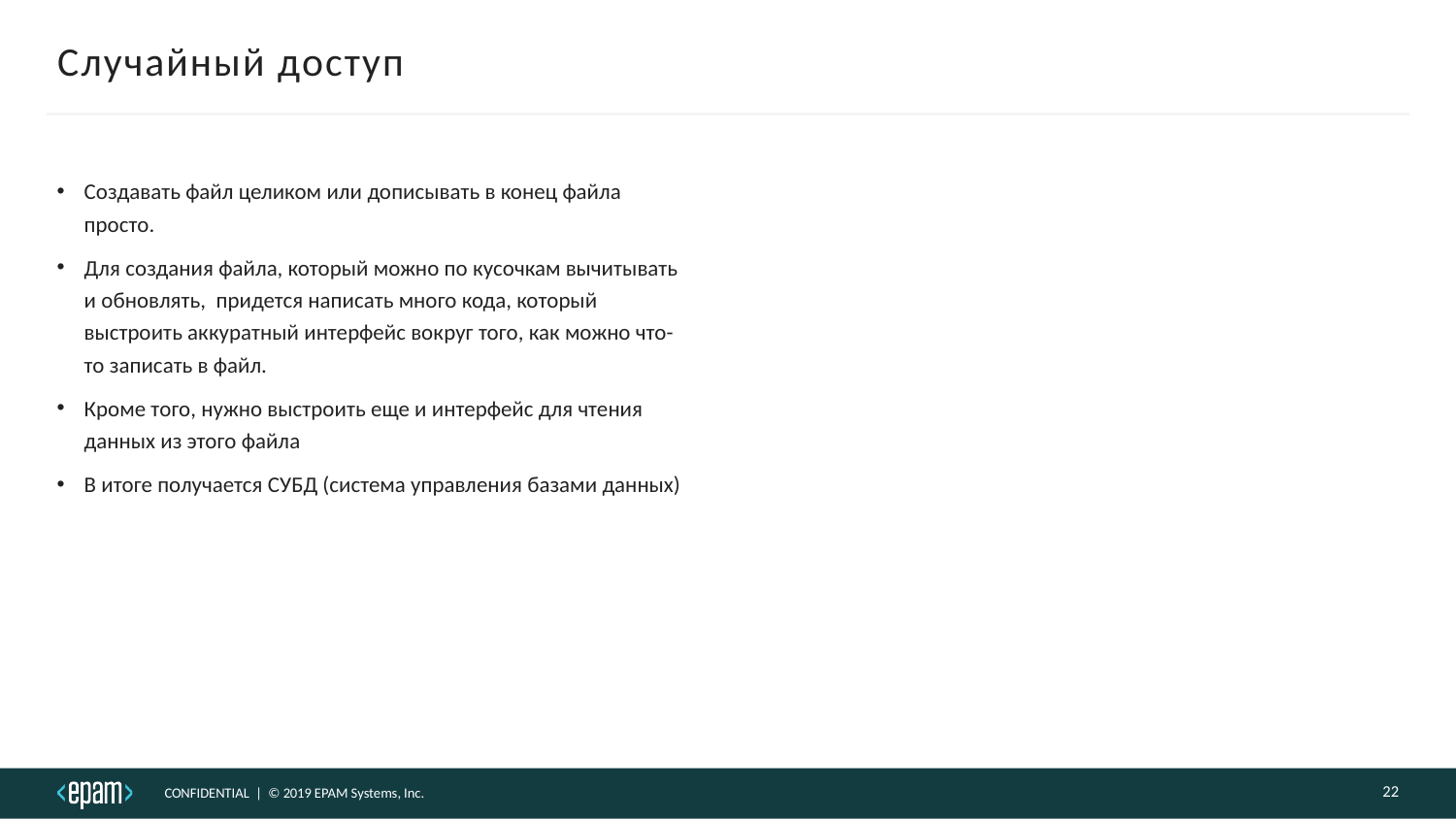

# Случайный доступ
Создавать файл целиком или дописывать в конец файла просто.
Для создания файла, который можно по кусочкам вычитывать и обновлять,  придется написать много кода, который выстроить аккуратный интерфейс вокруг того, как можно что-то записать в файл.
Кроме того, нужно выстроить еще и интерфейс для чтения данных из этого файла
В итоге получается СУБД (система управления базами данных)

22